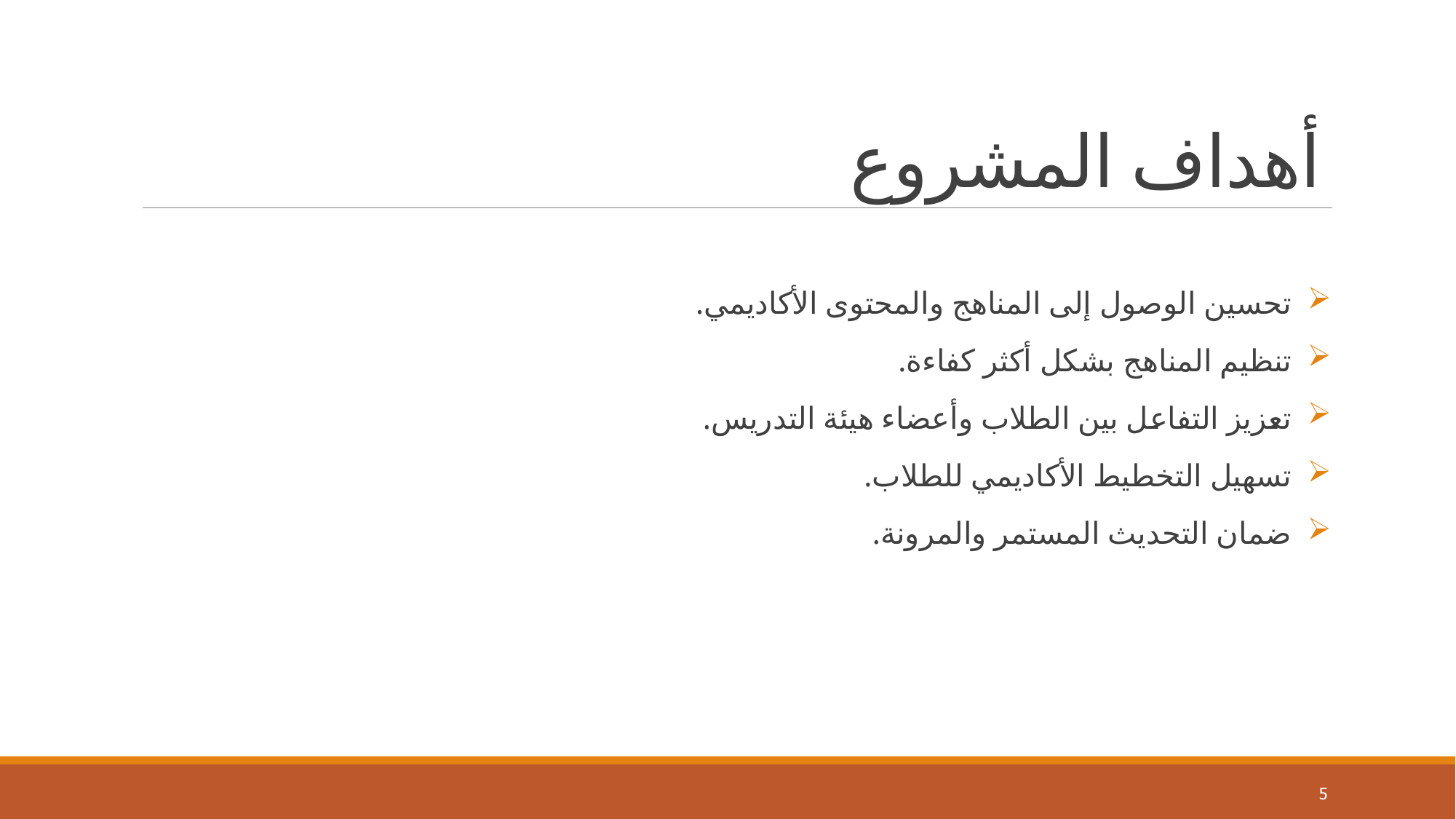

# أهداف المشروع

  تحسين الوصول إلى المناهج والمحتوى الأكاديمي.
  تنظيم المناهج بشكل أكثر كفاءة.
  تعزيز التفاعل بين الطلاب وأعضاء هيئة التدريس.
  تسهيل التخطيط الأكاديمي للطلاب.
  ضمان التحديث المستمر والمرونة.
5